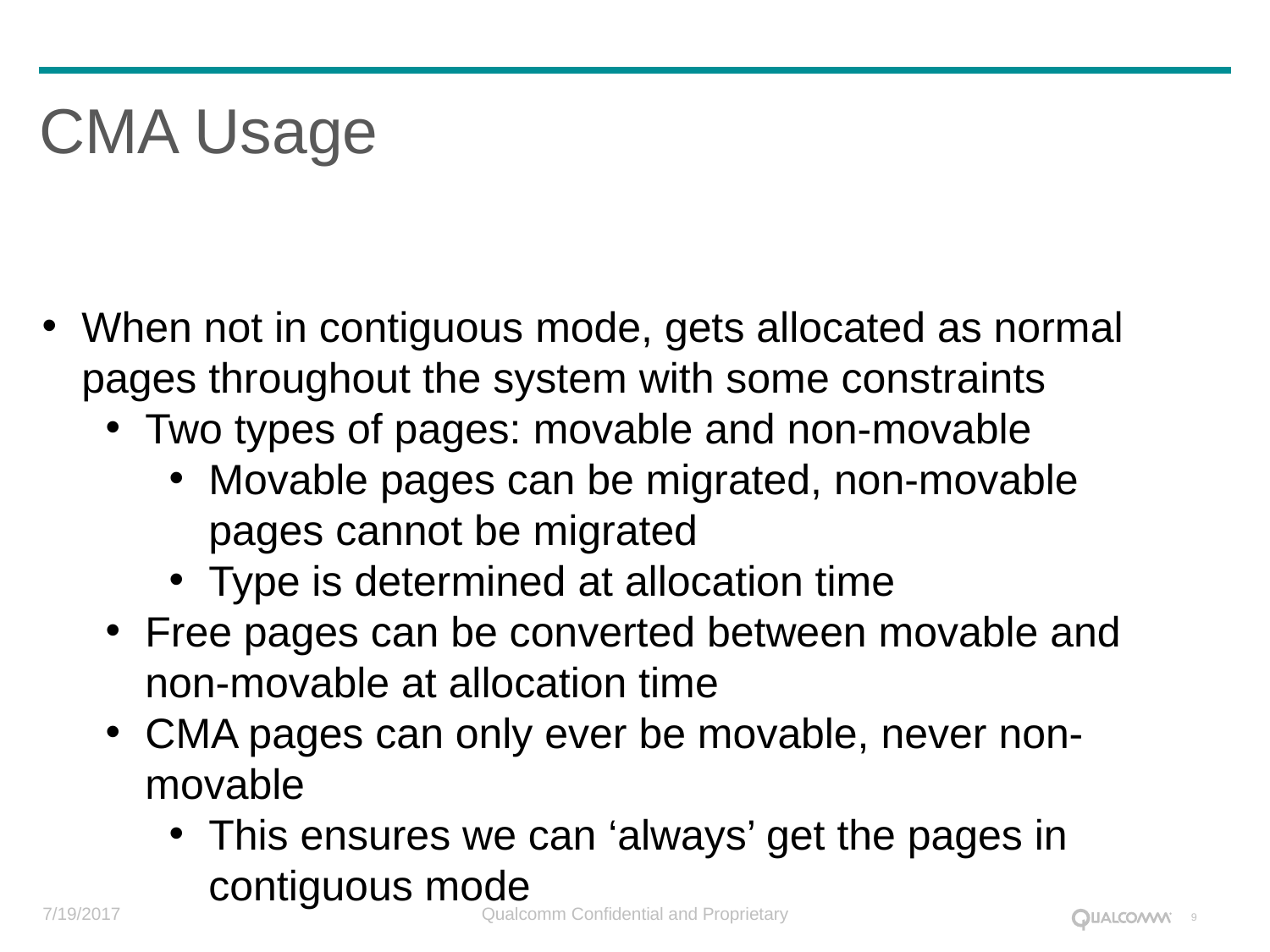

# CMA Usage

When not in contiguous mode, gets allocated as normal pages throughout the system with some constraints
Two types of pages: movable and non-movable
Movable pages can be migrated, non-movable pages cannot be migrated
Type is determined at allocation time
Free pages can be converted between movable and non-movable at allocation time
CMA pages can only ever be movable, never non-movable
This ensures we can ‘always’ get the pages in contiguous mode